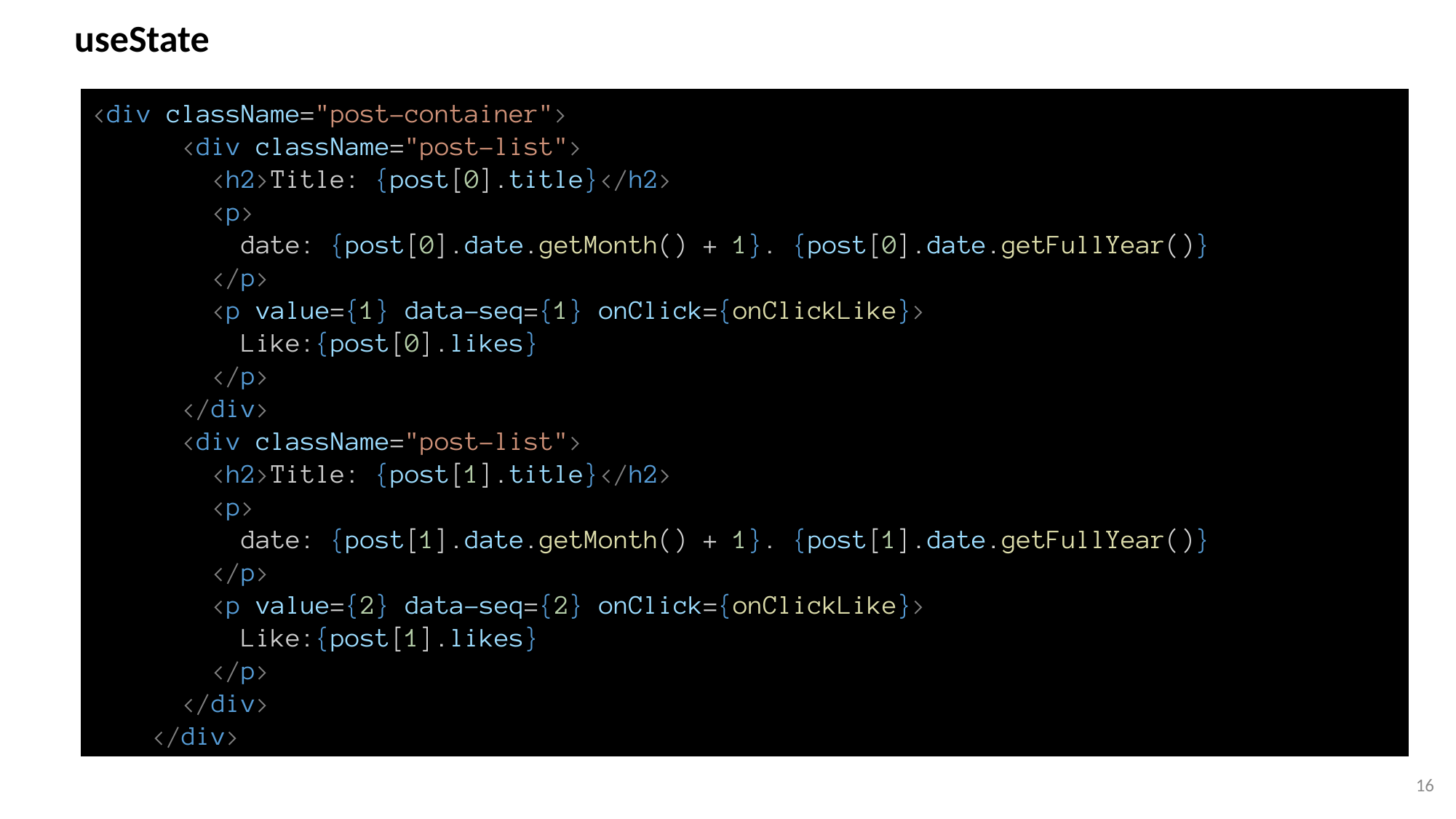

# useState
<div className="post-container">
      <div className="post-list">
        <h2>Title: {post[0].title}</h2>
        <p>
          date: {post[0].date.getMonth() + 1}. {post[0].date.getFullYear()}
        </p>
        <p value={1} data-seq={1} onClick={onClickLike}>
          Like:{post[0].likes}
        </p>
      </div>
      <div className="post-list">
        <h2>Title: {post[1].title}</h2>
        <p>
          date: {post[1].date.getMonth() + 1}. {post[1].date.getFullYear()}
        </p>
        <p value={2} data-seq={2} onClick={onClickLike}>
          Like:{post[1].likes}
        </p>
      </div>
    </div>
16